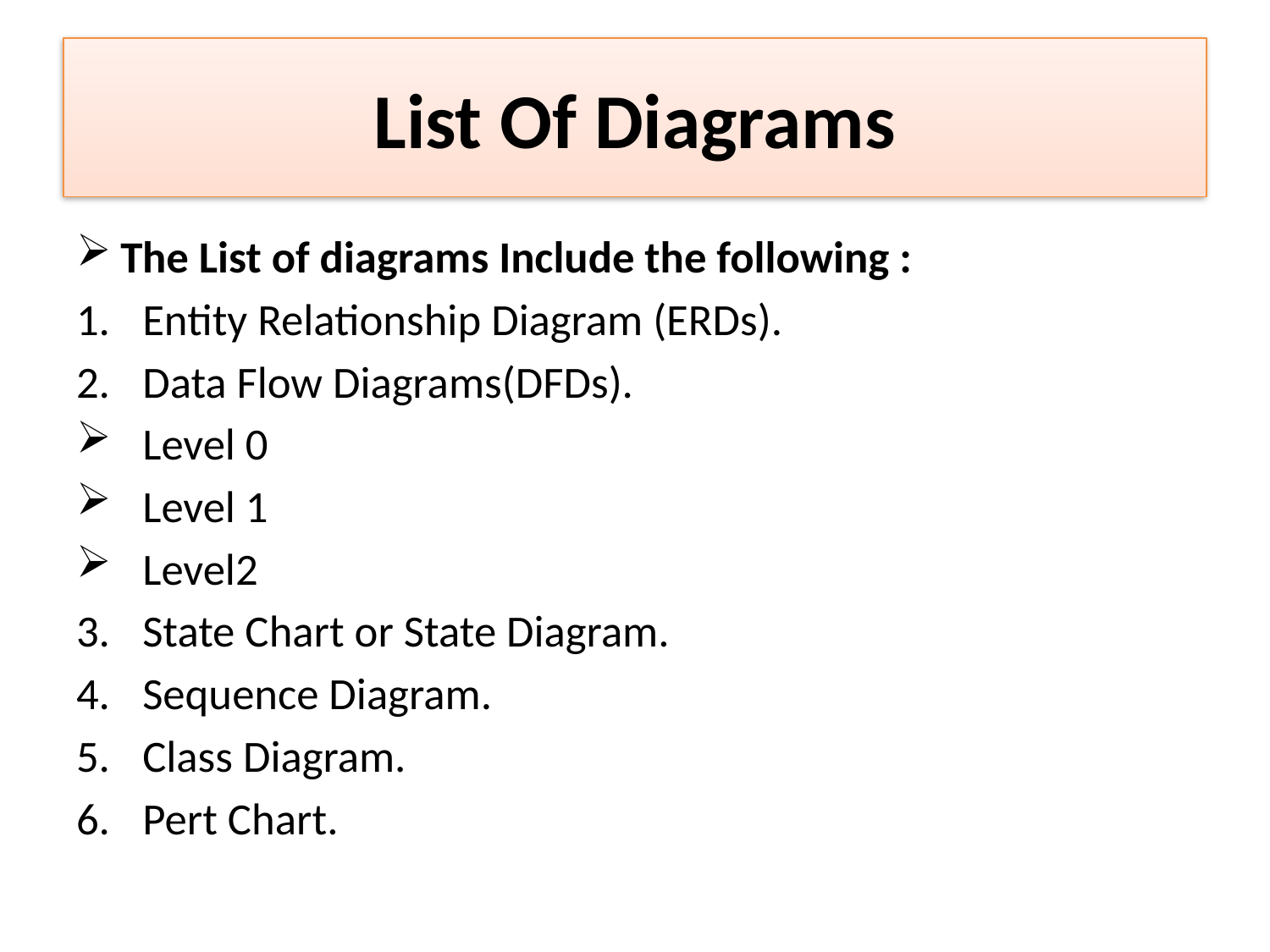

# List Of Diagrams
The List of diagrams Include the following :
Entity Relationship Diagram (ERDs).
Data Flow Diagrams(DFDs).
Level 0
Level 1
Level2
State Chart or State Diagram.
Sequence Diagram.
Class Diagram.
Pert Chart.